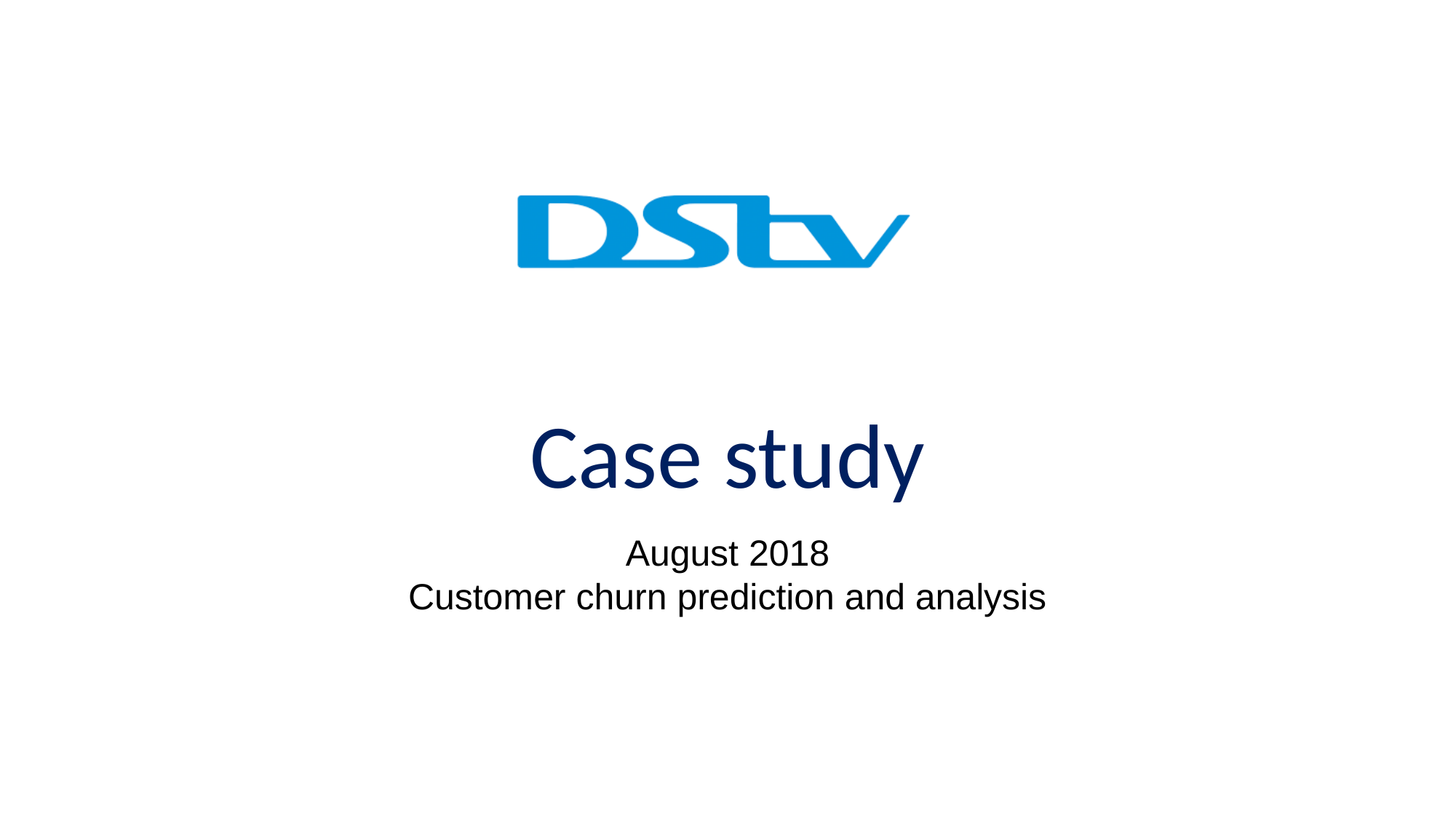

# Case study
August 2018
Customer churn prediction and analysis